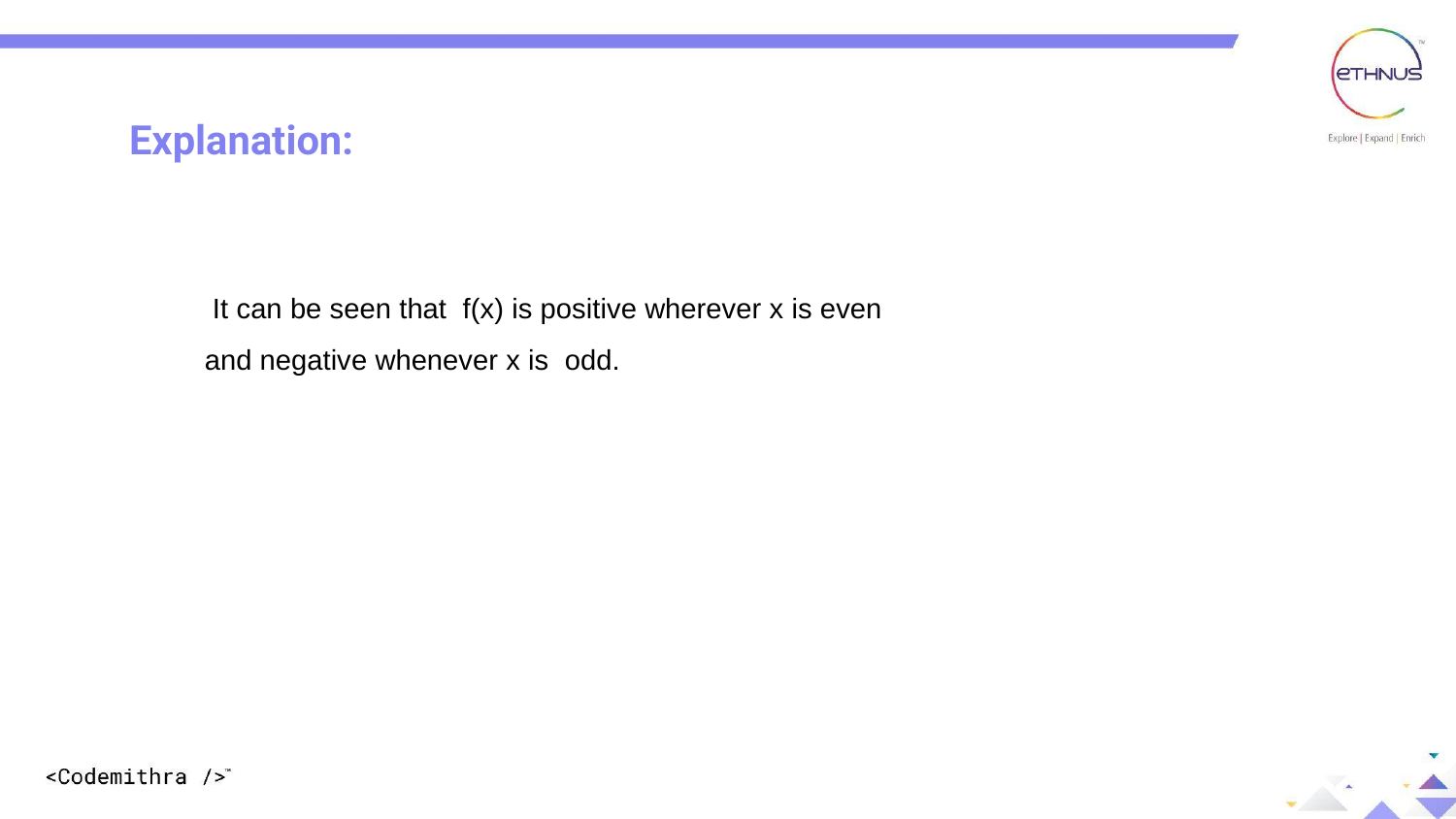

Explanation:
 It can be seen that  f(x) is positive wherever x is even and negative whenever x is  odd.